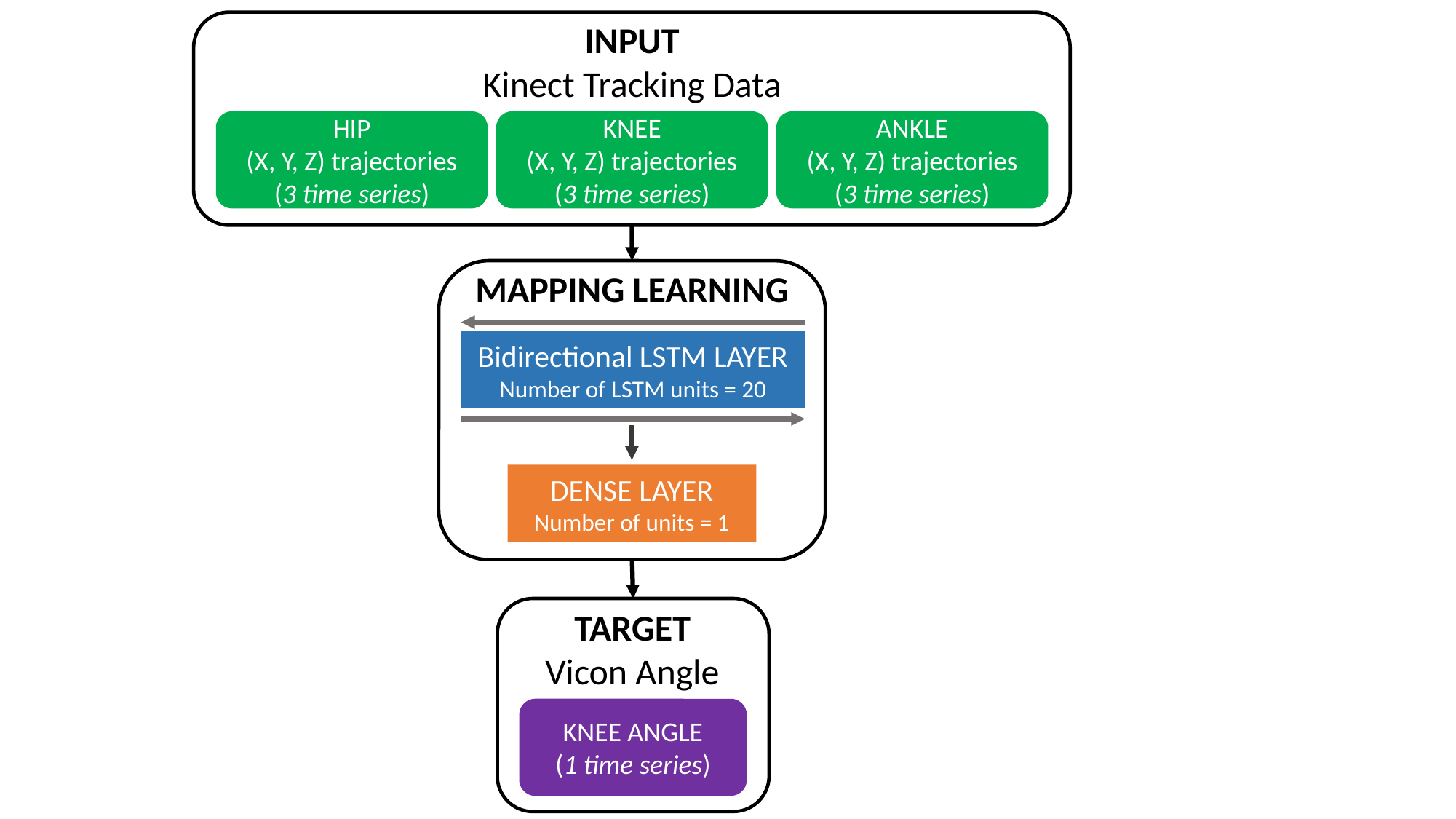

INPUT
Kinect Tracking Data
HIP
(X, Y, Z) trajectories
(3 time series)
KNEE
(X, Y, Z) trajectories
(3 time series)
ANKLE
(X, Y, Z) trajectories
(3 time series)
MAPPING LEARNING

Bidirectional LSTM LAYER
Number of LSTM units = 20
DENSE LAYER
Number of units = 1

TARGET
Vicon Angle
KNEE ANGLE
(1 time series)